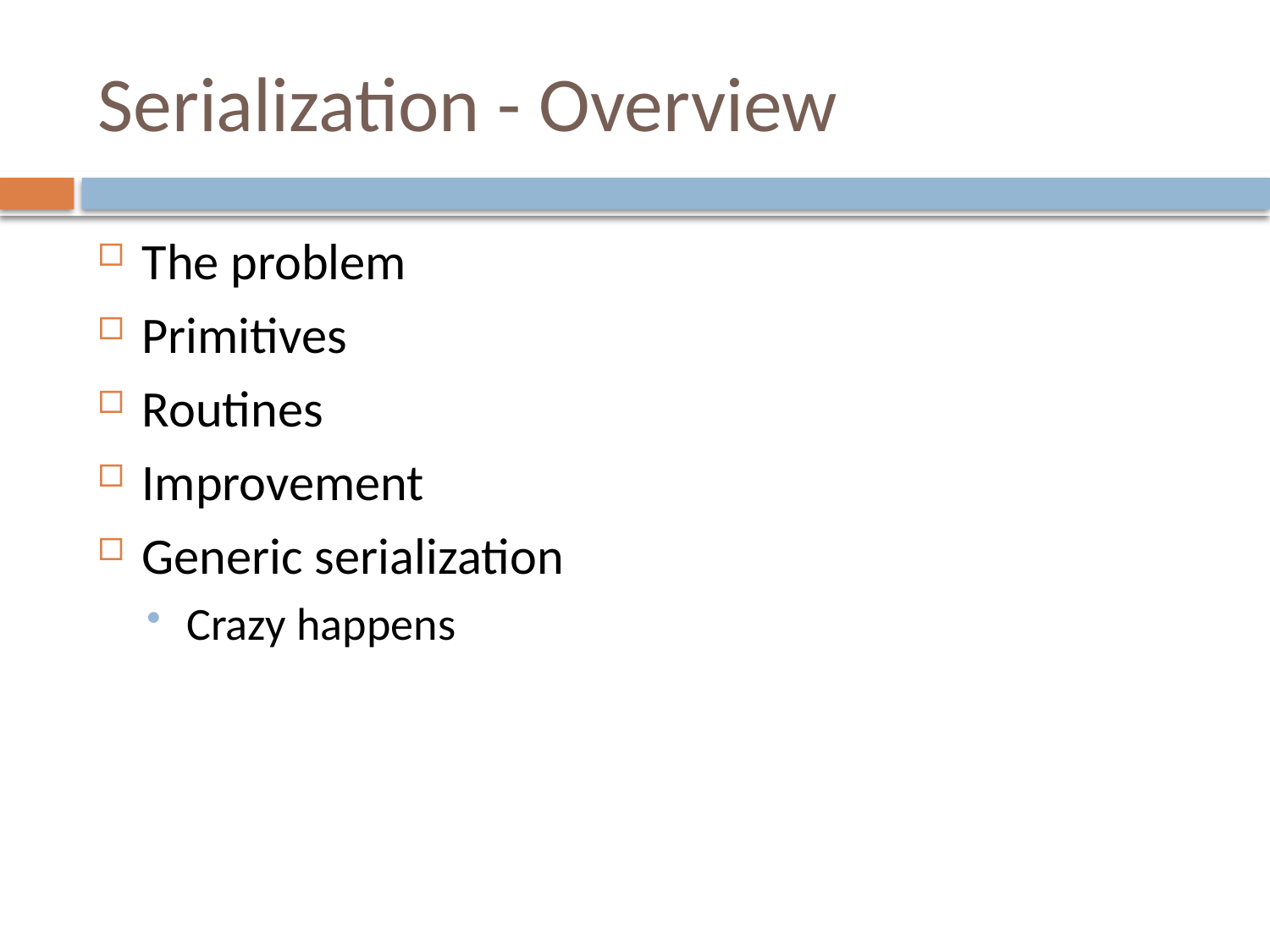

# Serialization - Overview
The problem
Primitives
Routines
Improvement
Generic serialization
Crazy happens